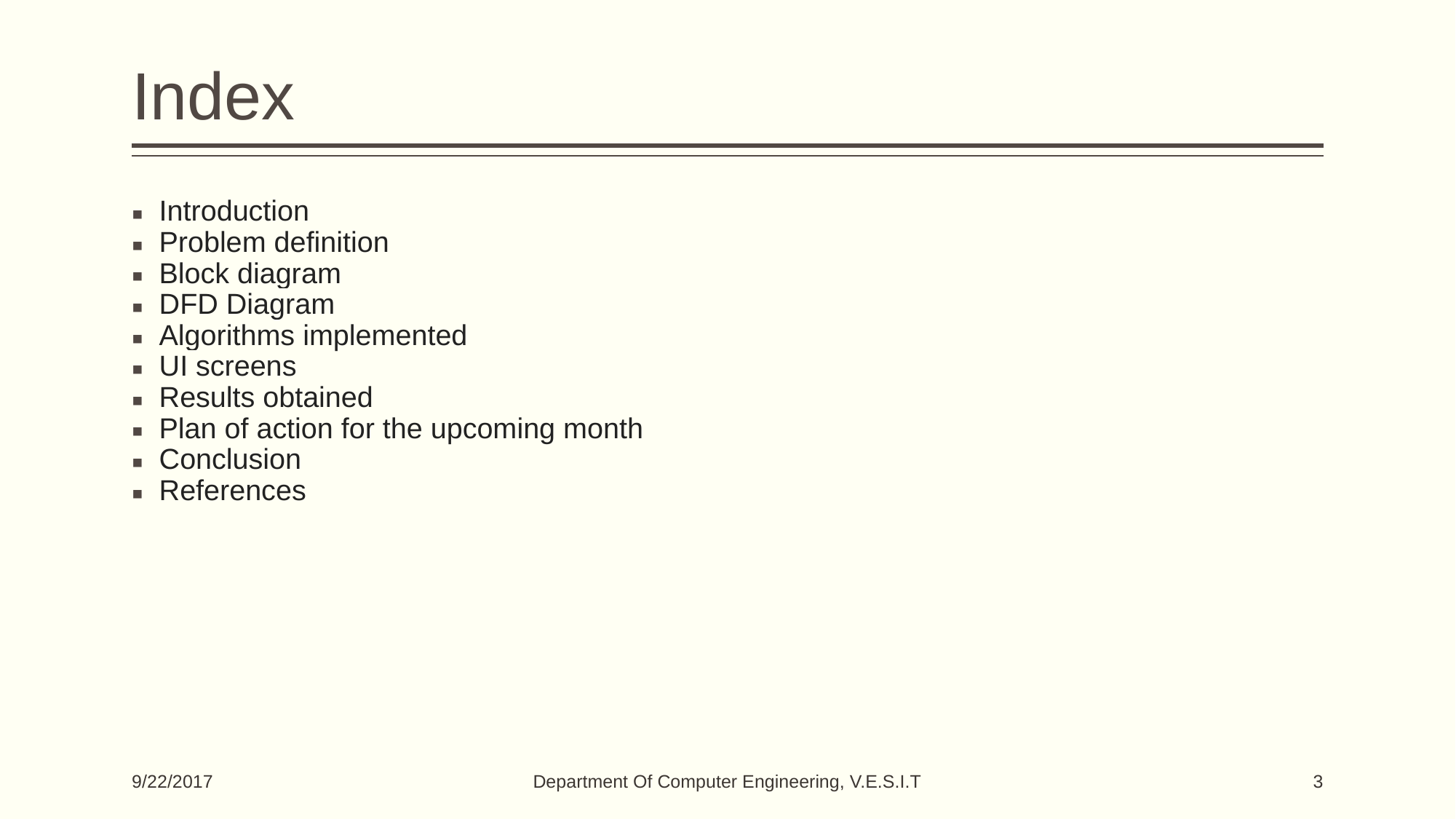

# Index
Introduction
Problem definition
Block diagram
DFD Diagram
Algorithms implemented
UI screens
Results obtained
Plan of action for the upcoming month
Conclusion
References

Department Of Computer Engineering, V.E.S.I.T
9/22/2017
3